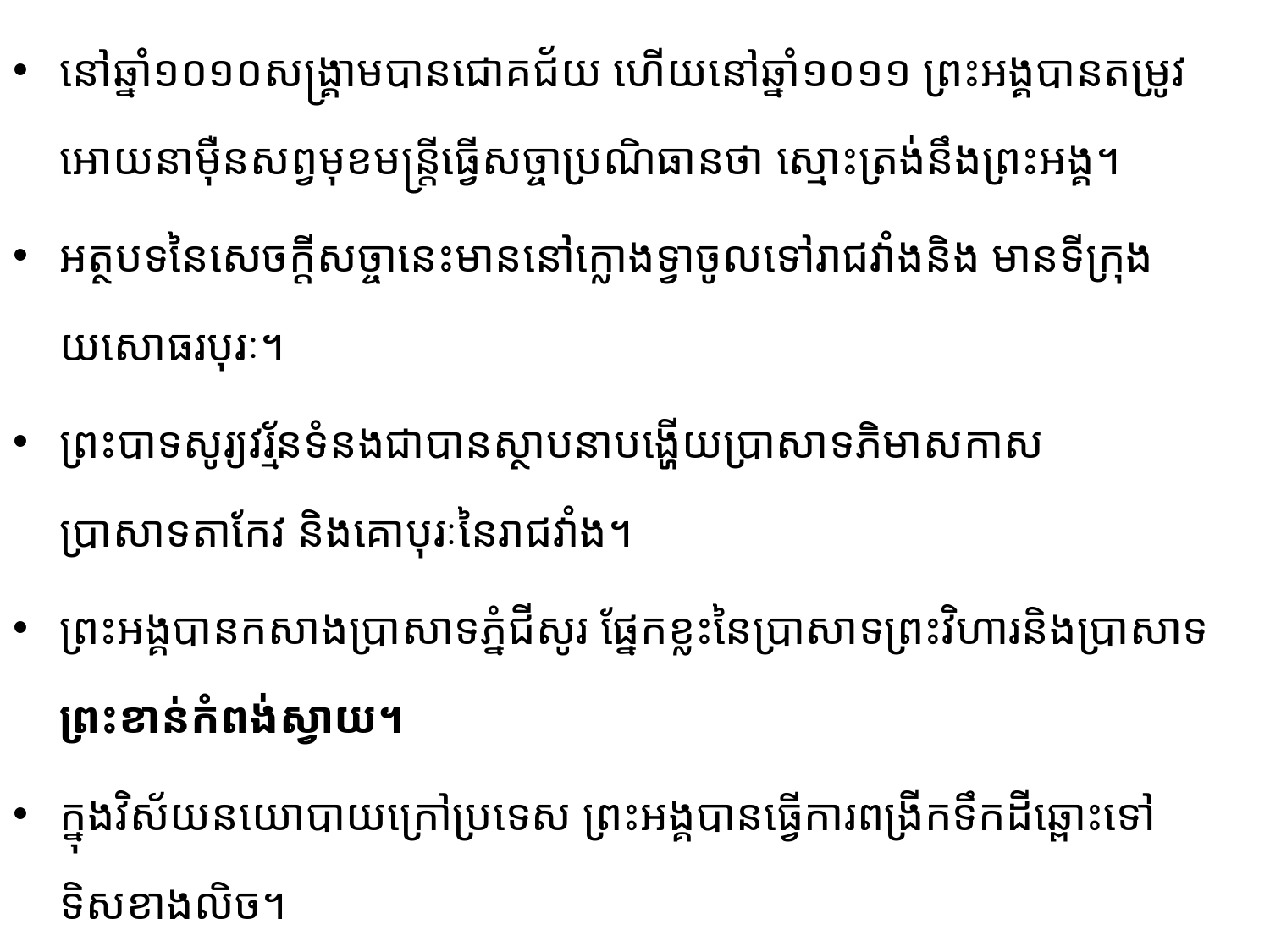

នៅឆ្នាំ១០១០សង្រ្គាមបានជោគជ័យ ហើយនៅឆ្នាំ១០១១ ព្រះអង្គបានតម្រូវអោយនាម៉ឺនសព្វមុខមន្រ្តី​ធ្វើសច្ចាប្រណិធានថា ស្មោះត្រង់នឹងព្រះអង្គ។
អត្ថបទនៃសេចក្តីសច្ចានេះមាននៅក្លោងទ្វាចូលទៅរាជវាំងនិង មាន​ទីក្រុងយសោធរបុរៈ។
ព្រះបាទសូរ្យវរ្ម័នទំនងជាបានស្ថាបនាបង្ហើយប្រាសាទភិមាសកាស  ប្រាសាទតាកែវ និងគោបុរៈនៃរាជវាំង។
ព្រះអង្គបានកសាងប្រាសាទភ្នំជីសូរ ផ្នែកខ្លះនៃប្រាសាទព្រះវិហារនិងប្រាសាទ​ព្រះខាន់​កំពង់ស្វាយ។
ក្នុងវិស័យនយោបាយក្រៅប្រទេស ព្រះអង្គបានធ្វើការពង្រីកទឹកដីឆ្ពោះទៅទិសខាងលិច។